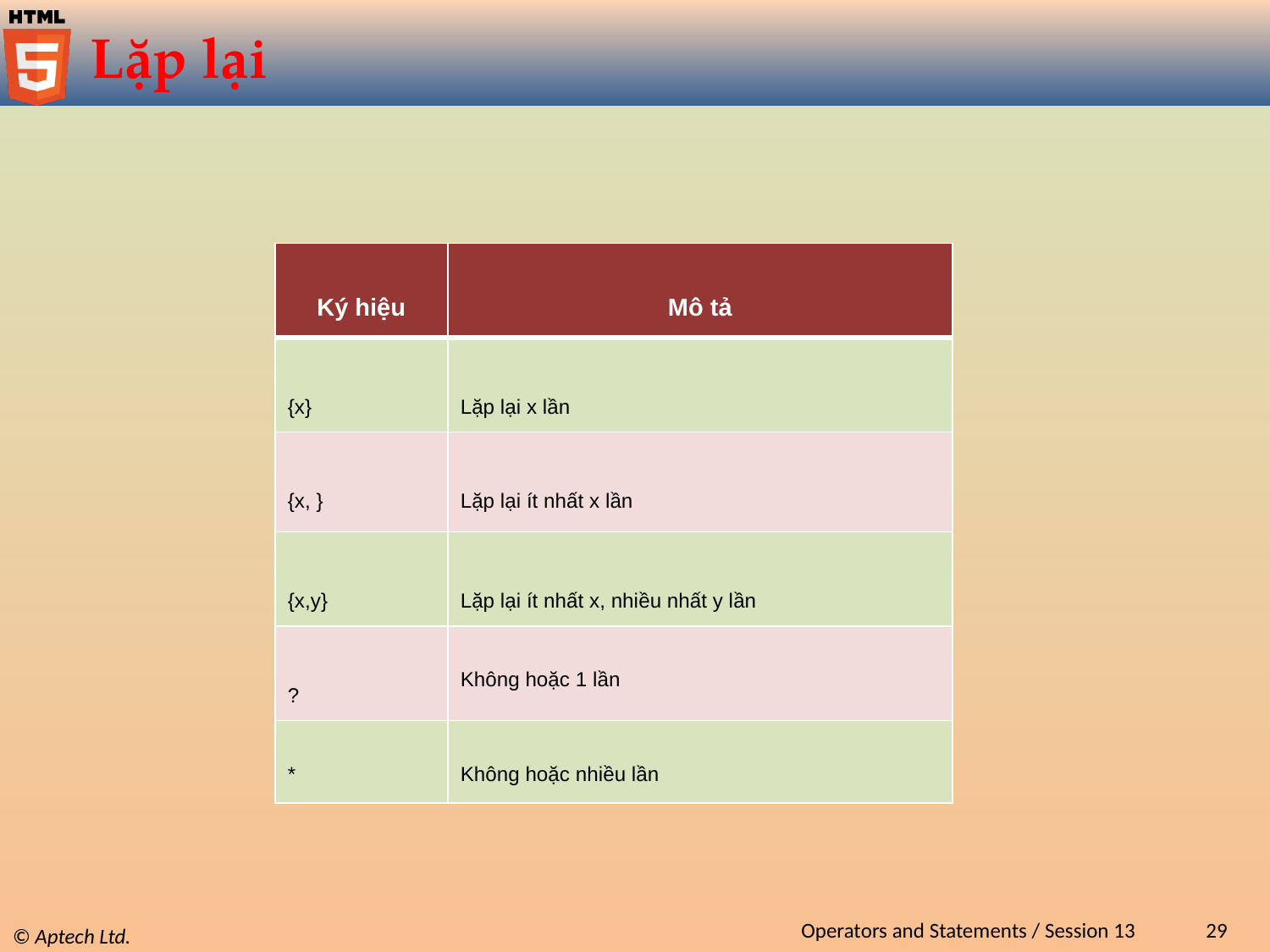

# Lặp lại
| Ký hiệu | Mô tả |
| --- | --- |
| {x} | Lặp lại x lần |
| {x, } | Lặp lại ít nhất x lần |
| {x,y} | Lặp lại ít nhất x, nhiều nhất y lần |
| ? | Không hoặc 1 lần |
| \* | Không hoặc nhiều lần |
Operators and Statements / Session 13
29